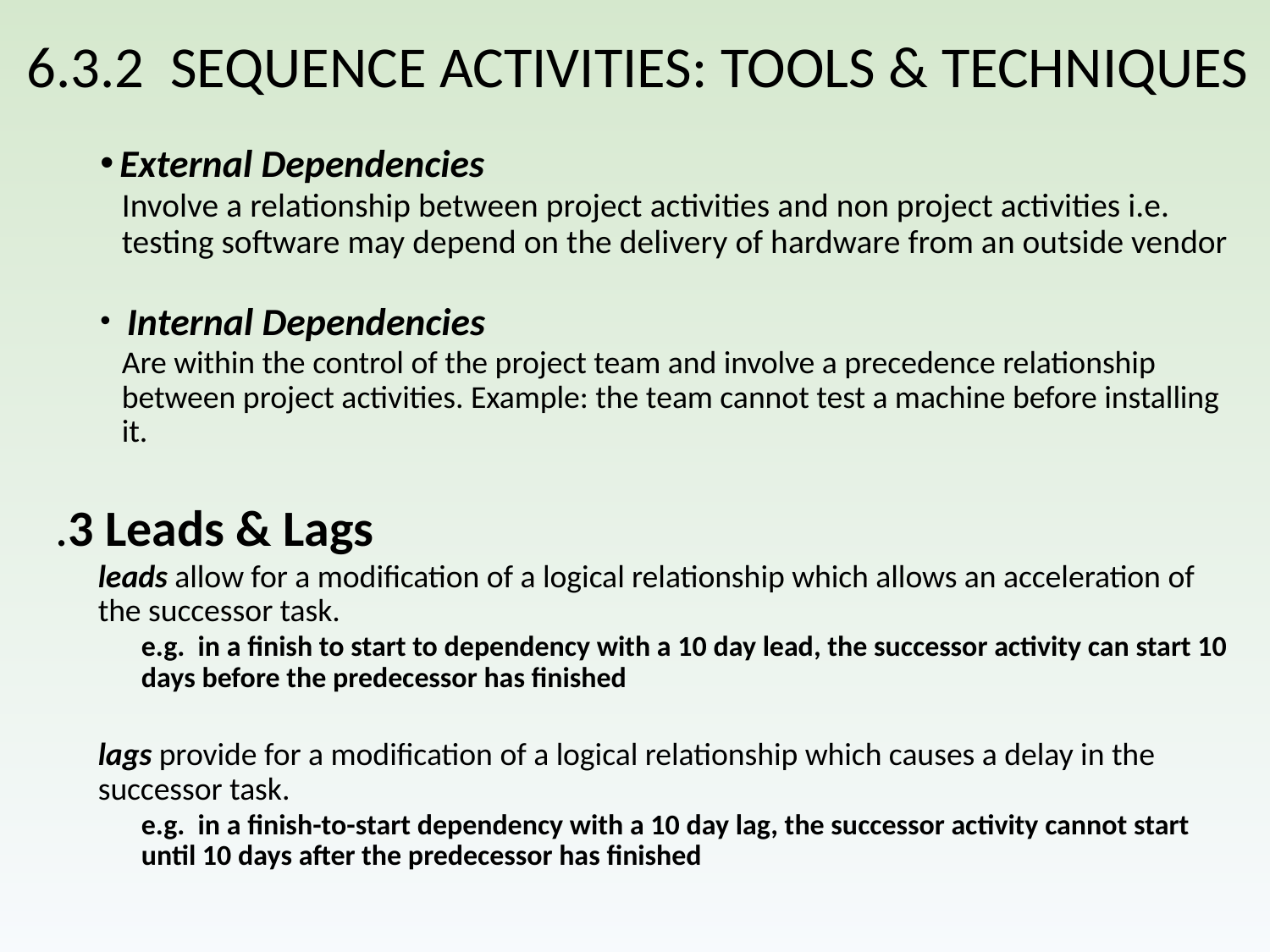

# 6.3.2  SEQUENCE ACTIVITIES: TOOLS & TECHNIQUES
External Dependencies
	Involve a relationship between project activities and non project activities i.e.  testing software may depend on the delivery of hardware from an outside vendor

Internal Dependencies
Are within the control of the project team and involve a precedence relationship between project activities. Example: the team cannot test a machine before installing it.

.3 Leads & Lags
leads allow for a modification of a logical relationship which allows an acceleration of the successor task.
e.g.  in a finish to start to dependency with a 10 day lead, the successor activity can start 10 days before the predecessor has finished

lags provide for a modification of a logical relationship which causes a delay in the successor task.
e.g.  in a finish-to-start dependency with a 10 day lag, the successor activity cannot start until 10 days after the predecessor has finished